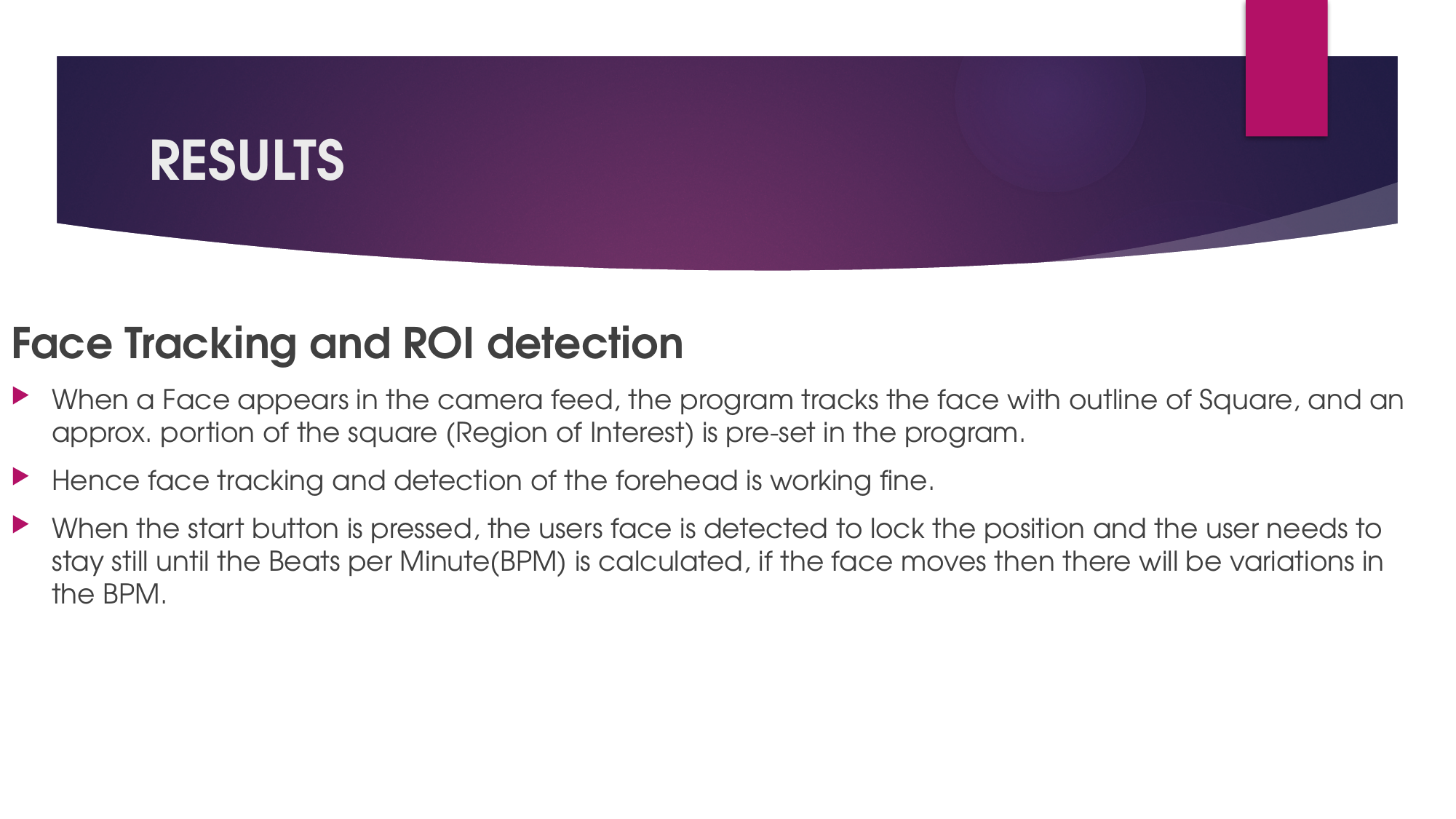

# RESULTS
Face Tracking and ROI detection
When a Face appears in the camera feed, the program tracks the face with outline of Square, and an approx. portion of the square (Region of Interest) is pre-set in the program.
Hence face tracking and detection of the forehead is working fine.
When the start button is pressed, the users face is detected to lock the position and the user needs to stay still until the Beats per Minute(BPM) is calculated, if the face moves then there will be variations in the BPM.